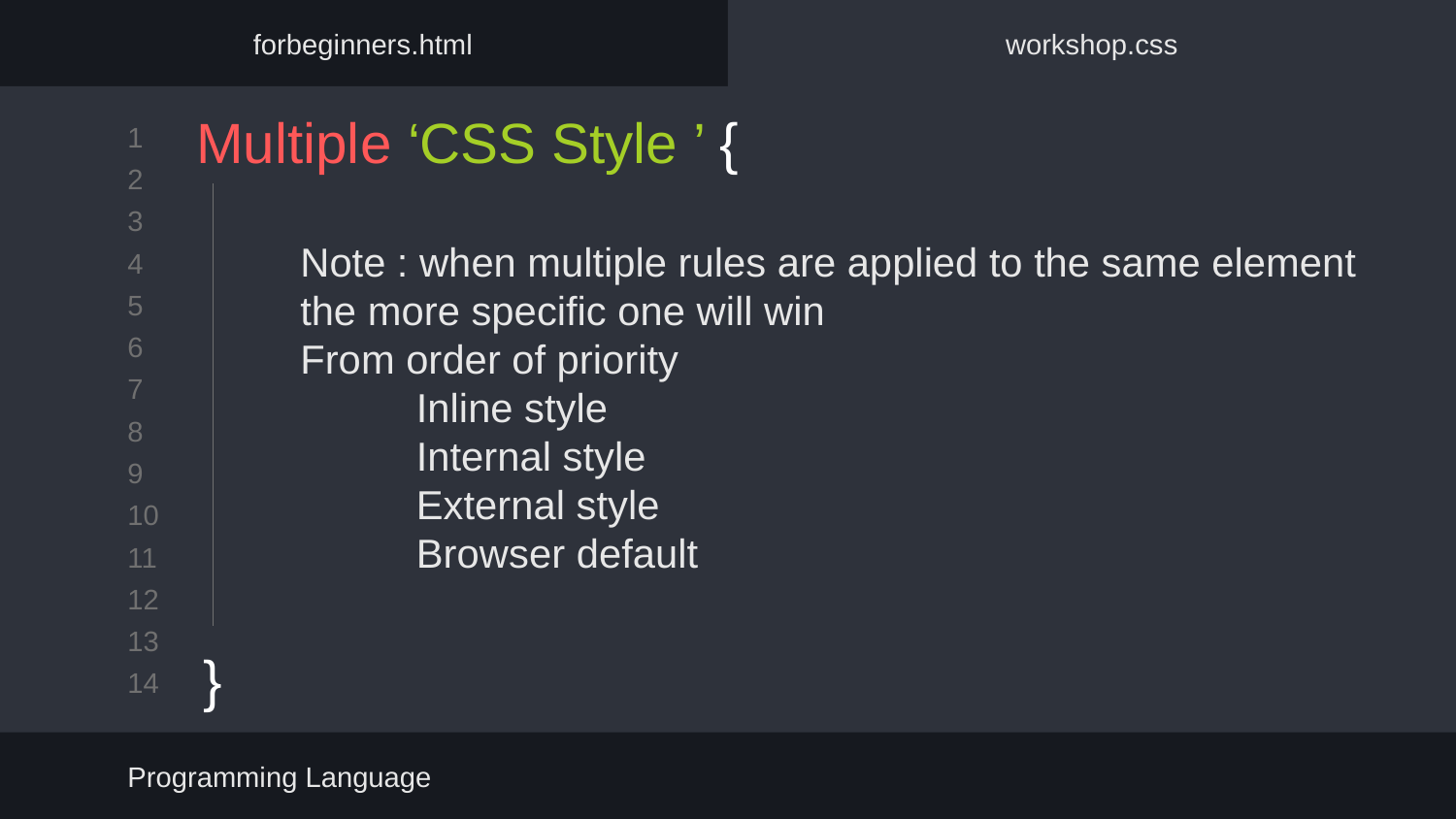

forbeginners.html
workshop.css
# Multiple ‘CSS Style ’ {
Note : when multiple rules are applied to the same element the more specific one will win
From order of priority
Inline style
Internal style
External style
Browser default
}
Programming Language